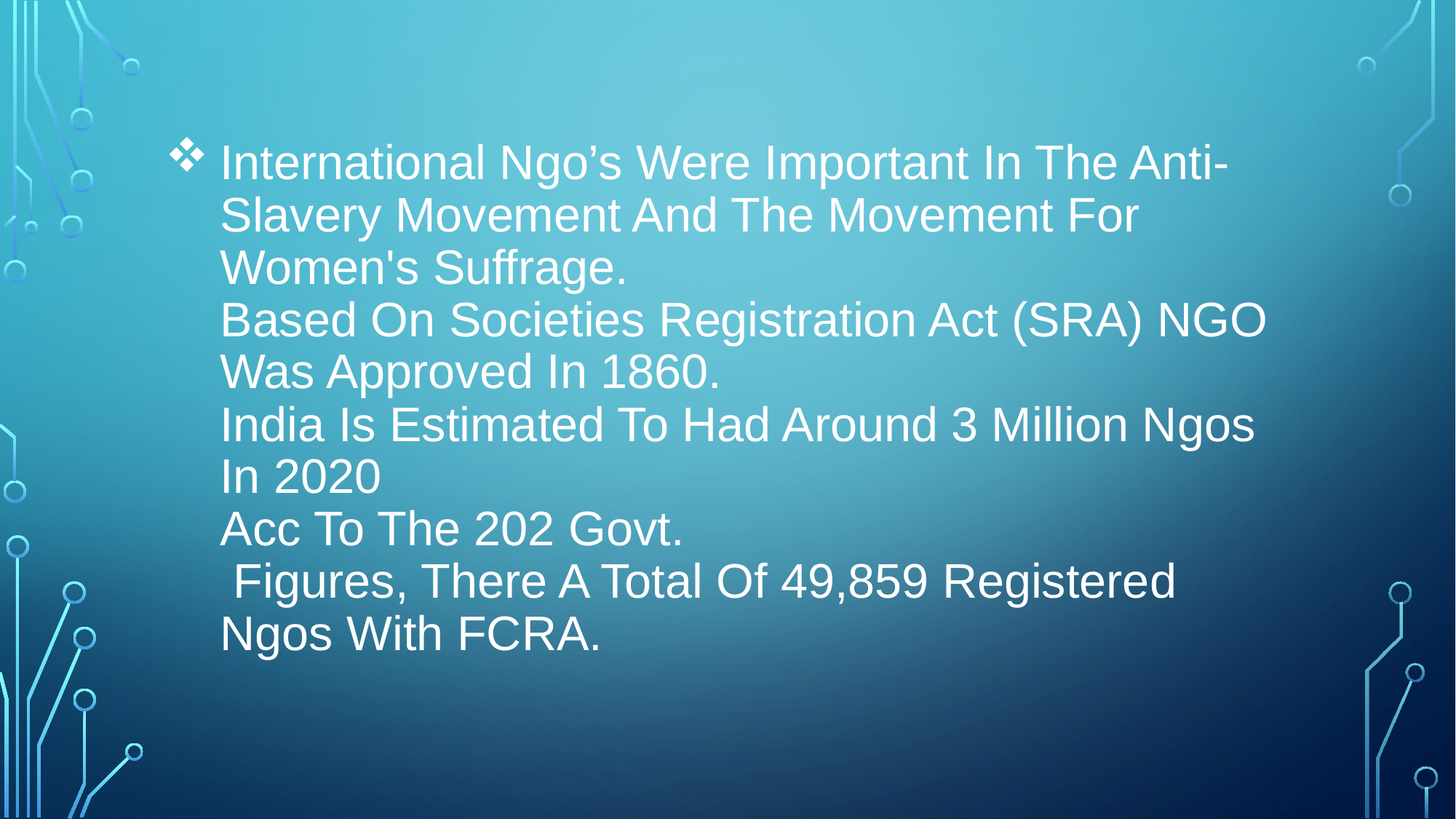

# International Ngo’s Were Important In The Anti- Slavery Movement And The Movement For Women's Suffrage. Based On Societies Registration Act (SRA) NGO Was Approved In 1860. India Is Estimated To Had Around 3 Million Ngos In 2020 Acc To The 202 Govt. Figures, There A Total Of 49,859 Registered Ngos With FCRA.